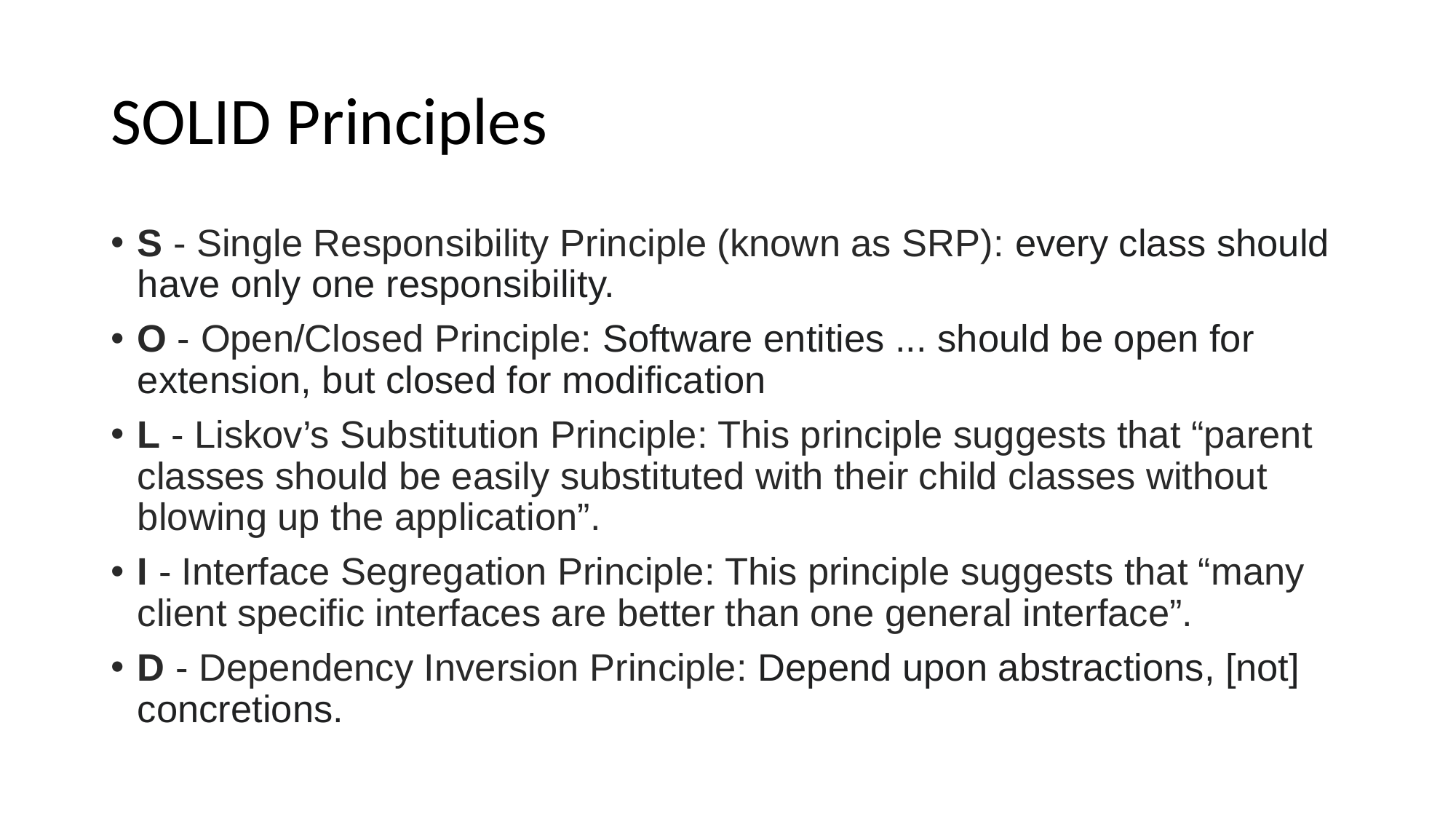

# SOLID Principles
S - Single Responsibility Principle (known as SRP): every class should have only one responsibility.
O - Open/Closed Principle: Software entities ... should be open for extension, but closed for modification
L - Liskov’s Substitution Principle: This principle suggests that “parent classes should be easily substituted with their child classes without blowing up the application”.
I - Interface Segregation Principle: This principle suggests that “many client specific interfaces are better than one general interface”.
D - Dependency Inversion Principle: Depend upon abstractions, [not] concretions.